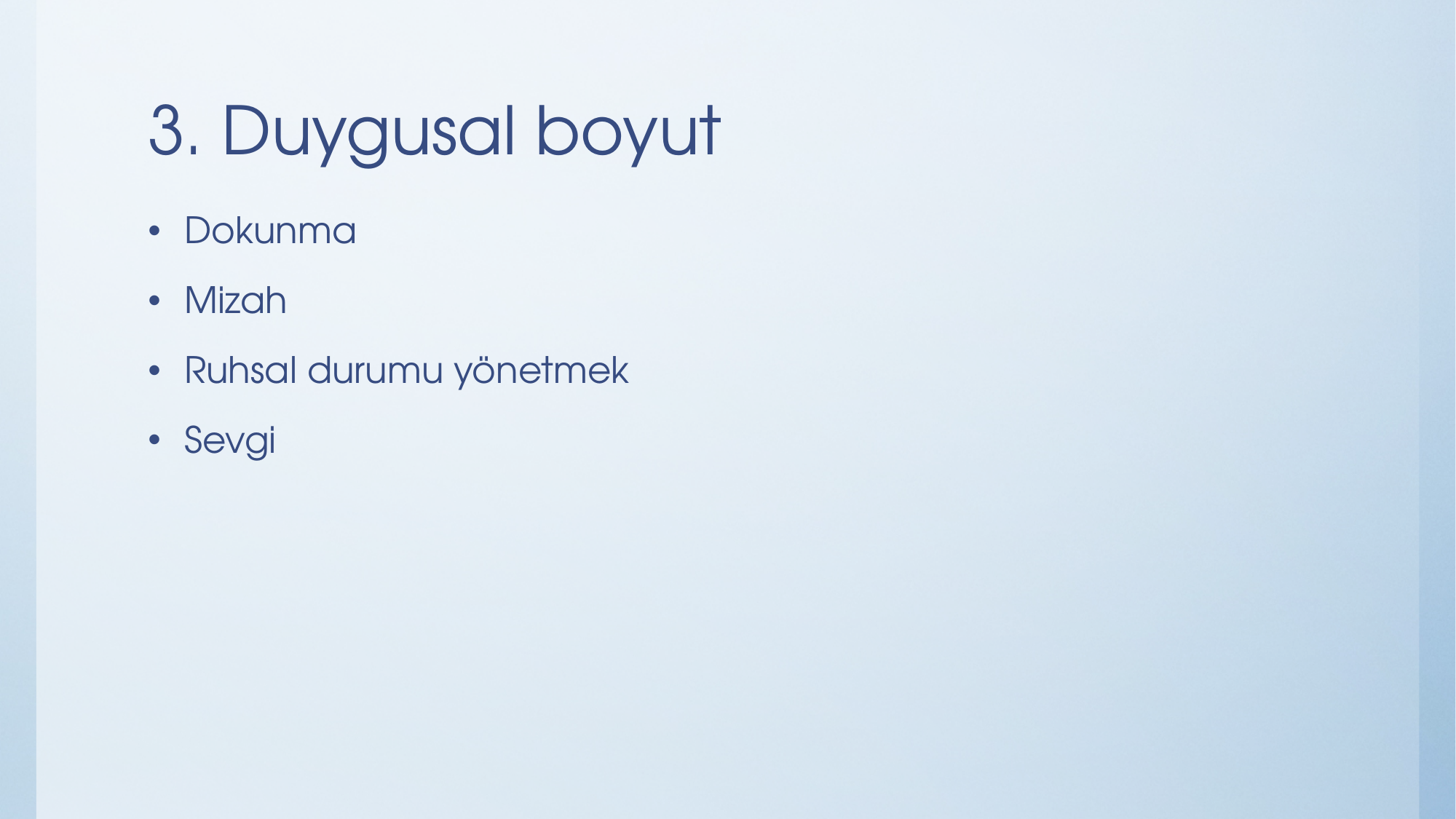

# 3. Duygusal boyut
Dokunma
Mizah
Ruhsal durumu yönetmek
Sevgi